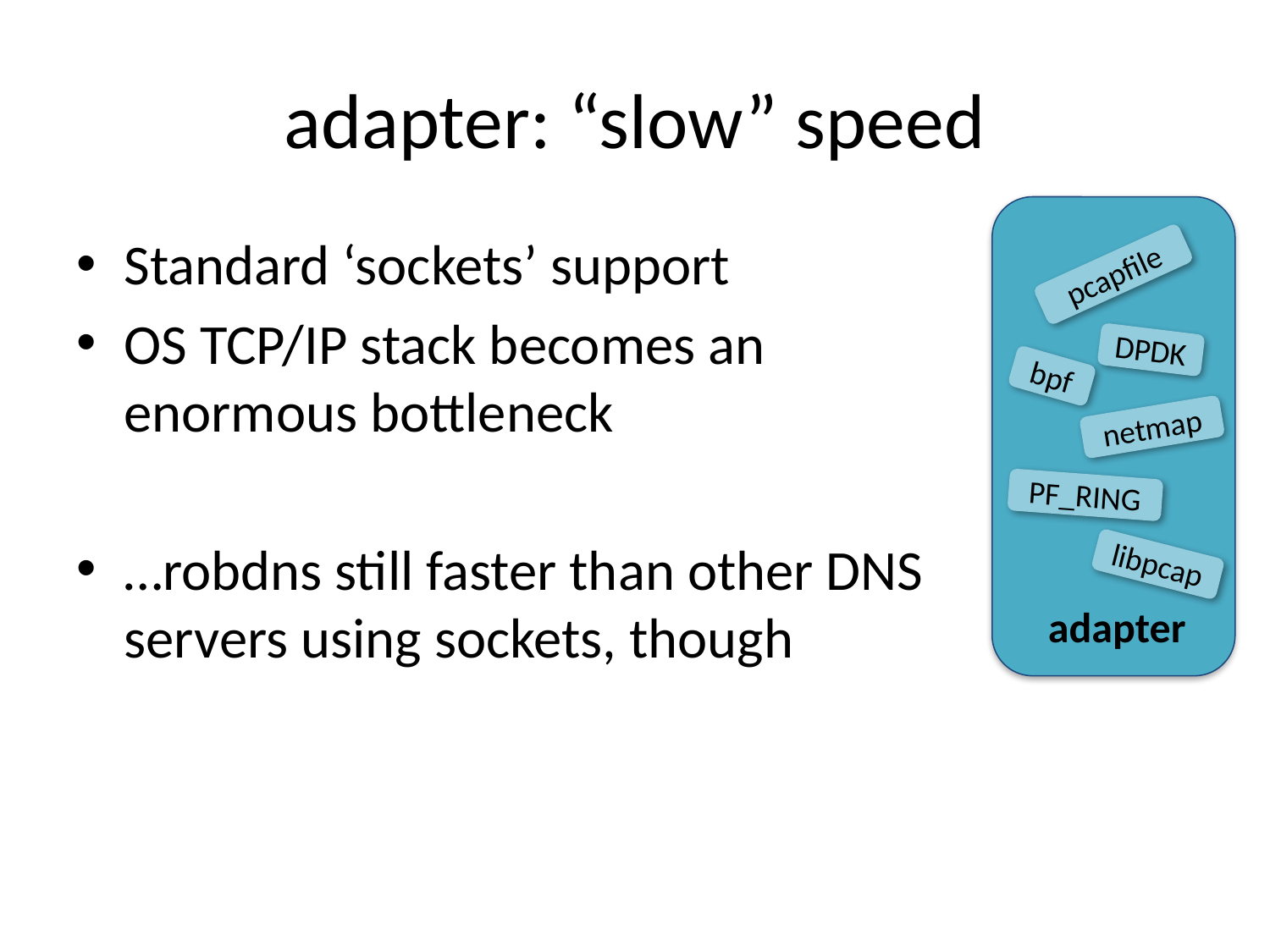

# adapter: “slow” speed

Standard ‘sockets’ support
OS TCP/IP stack becomes an enormous bottleneck

…robdns still faster than other DNS servers using sockets, though
pcapfile
DPDK
bpf
netmap
PF_RING
libpcap
adapter